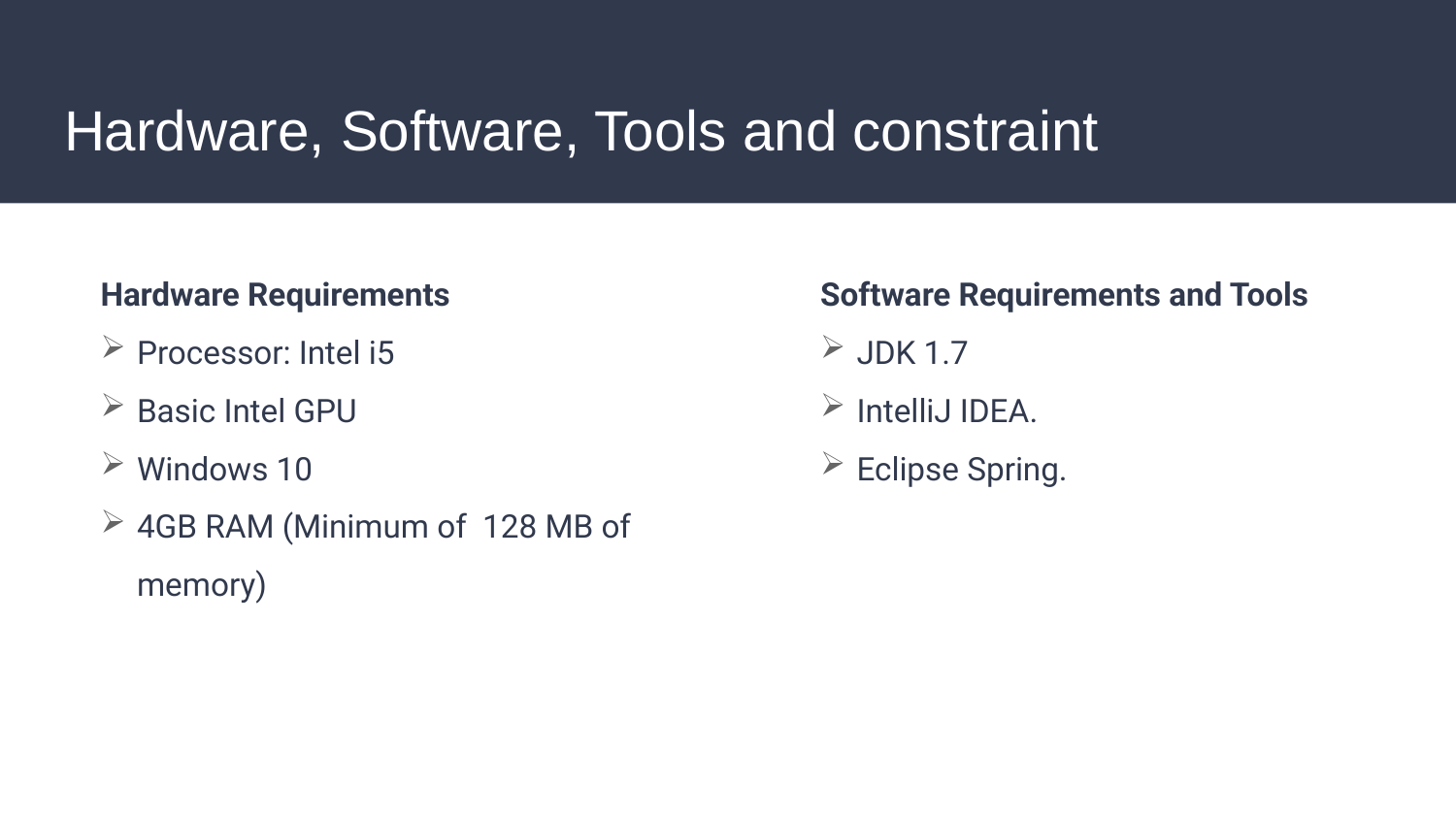

# Hardware, Software, Tools and constraint
Hardware Requirements
Processor: Intel i5
Basic Intel GPU
Windows 10
4GB RAM (Minimum of  128 MB of memory)

Software Requirements and Tools
JDK 1.7
IntelliJ IDEA.
Eclipse Spring.